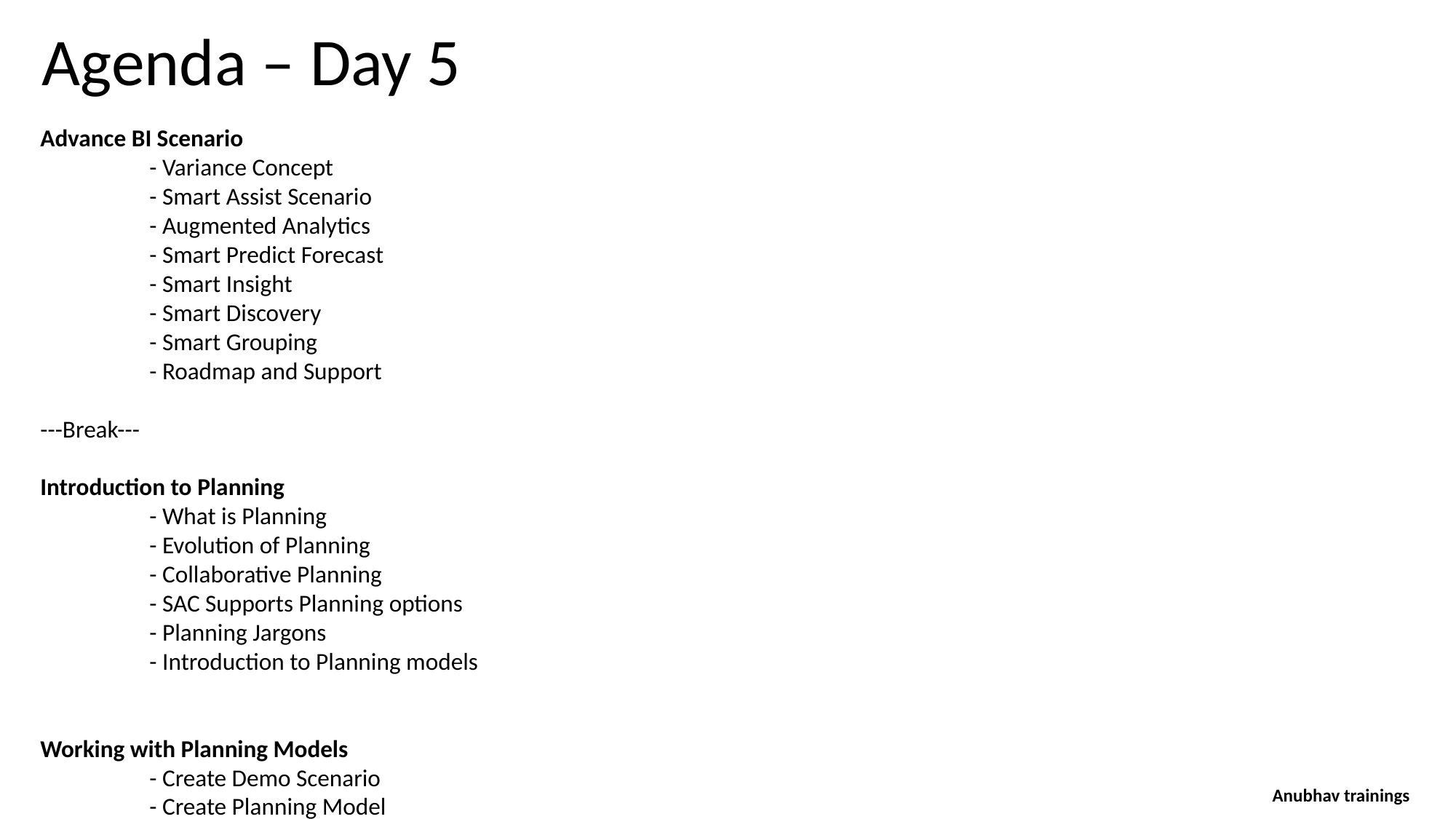

Agenda – Day 5
Advance BI Scenario
                    - Variance Concept
	- Smart Assist Scenario
	- Augmented Analytics
	- Smart Predict Forecast
	- Smart Insight
	- Smart Discovery
	- Smart Grouping
	- Roadmap and Support

---Break---

Introduction to Planning
	- What is Planning
	- Evolution of Planning
	- Collaborative Planning
	- SAC Supports Planning options
	- Planning Jargons
	- Introduction to Planning models

Working with Planning Models
                    - Create Demo Scenario
	- Create Planning Model
	- Version Management
	- Create Simple Balance Sheet
	- What if Analysis
	- Update Scenario

Anubhav trainings